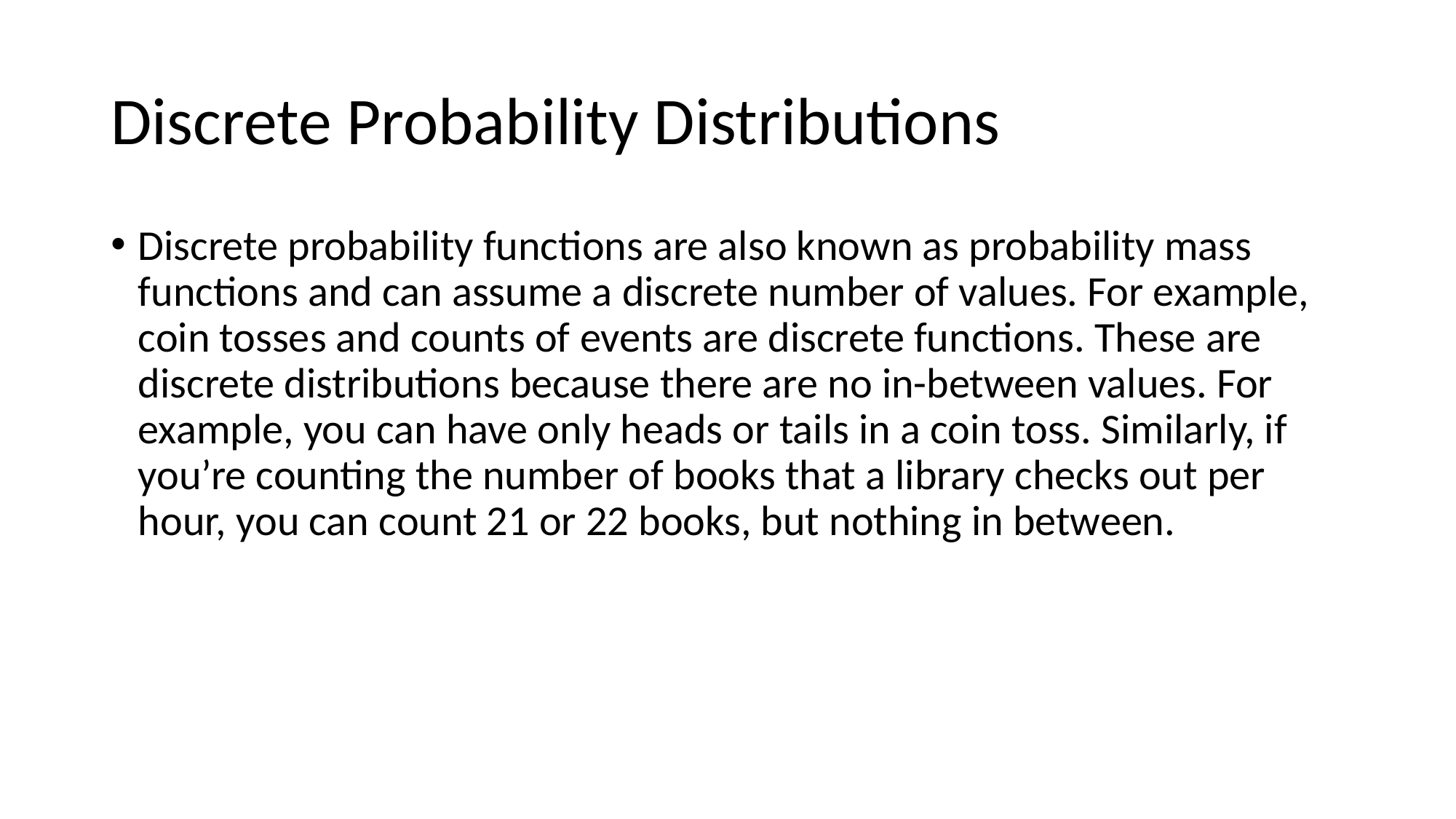

# Discrete Probability Distributions
Discrete probability functions are also known as probability mass functions and can assume a discrete number of values. For example, coin tosses and counts of events are discrete functions. These are discrete distributions because there are no in-between values. For example, you can have only heads or tails in a coin toss. Similarly, if you’re counting the number of books that a library checks out per hour, you can count 21 or 22 books, but nothing in between.